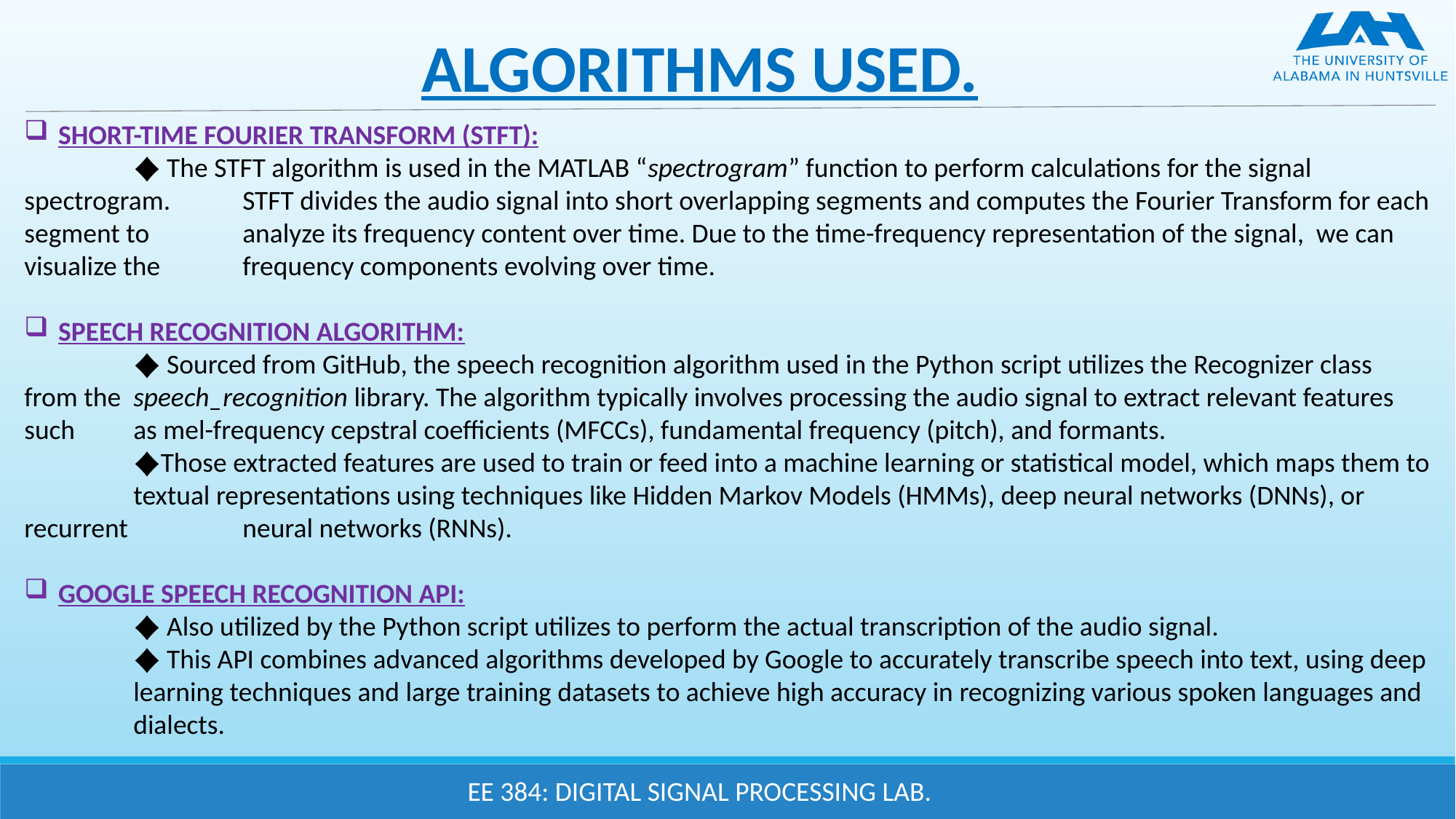

ALGORITHMS USED.
SHORT-TIME FOURIER TRANSFORM (STFT):
	♦ The STFT algorithm is used in the MATLAB “spectrogram” function to perform calculations for the signal spectrogram. 	STFT divides the audio signal into short overlapping segments and computes the Fourier Transform for each segment to 	analyze its frequency content over time. Due to the time-frequency representation of the signal,  we can visualize the 	frequency components evolving over time.

SPEECH RECOGNITION ALGORITHM:
	♦ Sourced from GitHub, the speech recognition algorithm used in the Python script utilizes the Recognizer class from the 	speech_recognition library. The algorithm typically involves processing the audio signal to extract relevant features such 	as mel-frequency cepstral coefficients (MFCCs), fundamental frequency (pitch), and formants.
	♦Those extracted features are used to train or feed into a machine learning or statistical model, which maps them to 	textual representations using techniques like Hidden Markov Models (HMMs), deep neural networks (DNNs), or recurrent 	neural networks (RNNs).

GOOGLE SPEECH RECOGNITION API:
	♦ Also utilized by the Python script utilizes to perform the actual transcription of the audio signal.
	♦ This API combines advanced algorithms developed by Google to accurately transcribe speech into text, using deep 	learning techniques and large training datasets to achieve high accuracy in recognizing various spoken languages and 	dialects.
EE 384: Digital Signal Processing Lab.